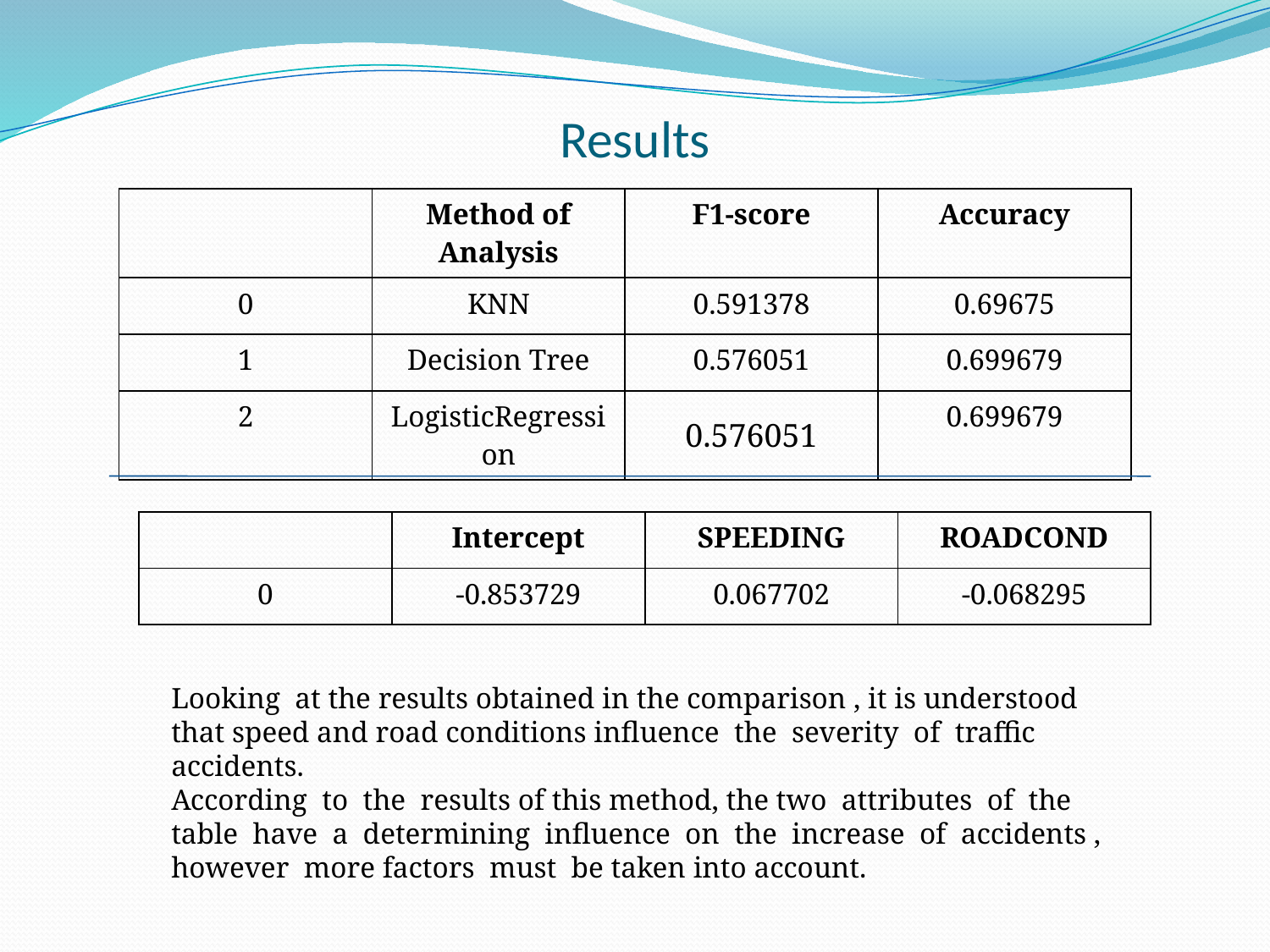

# Results
|  | Method of Analysis | F1-score | Accuracy |
| --- | --- | --- | --- |
| 0 | KNN | 0.591378 | 0.69675 |
| 1 | Decision Tree | 0.576051 | 0.699679 |
| 2 | LogisticRegression | 0.576051 | 0.699679 |
|  | Intercept | SPEEDING | ROADCOND |
| --- | --- | --- | --- |
| 0 | -0.853729 | 0.067702 | -0.068295 |
Looking  at the results obtained in the comparison , it is understood that speed and road conditions influence  the  severity  of  traffic  accidents.
According  to  the  results of this method, the two  attributes  of  the  table  have  a  determining  influence  on  the  increase  of  accidents ,  however  more factors  must  be taken into account.